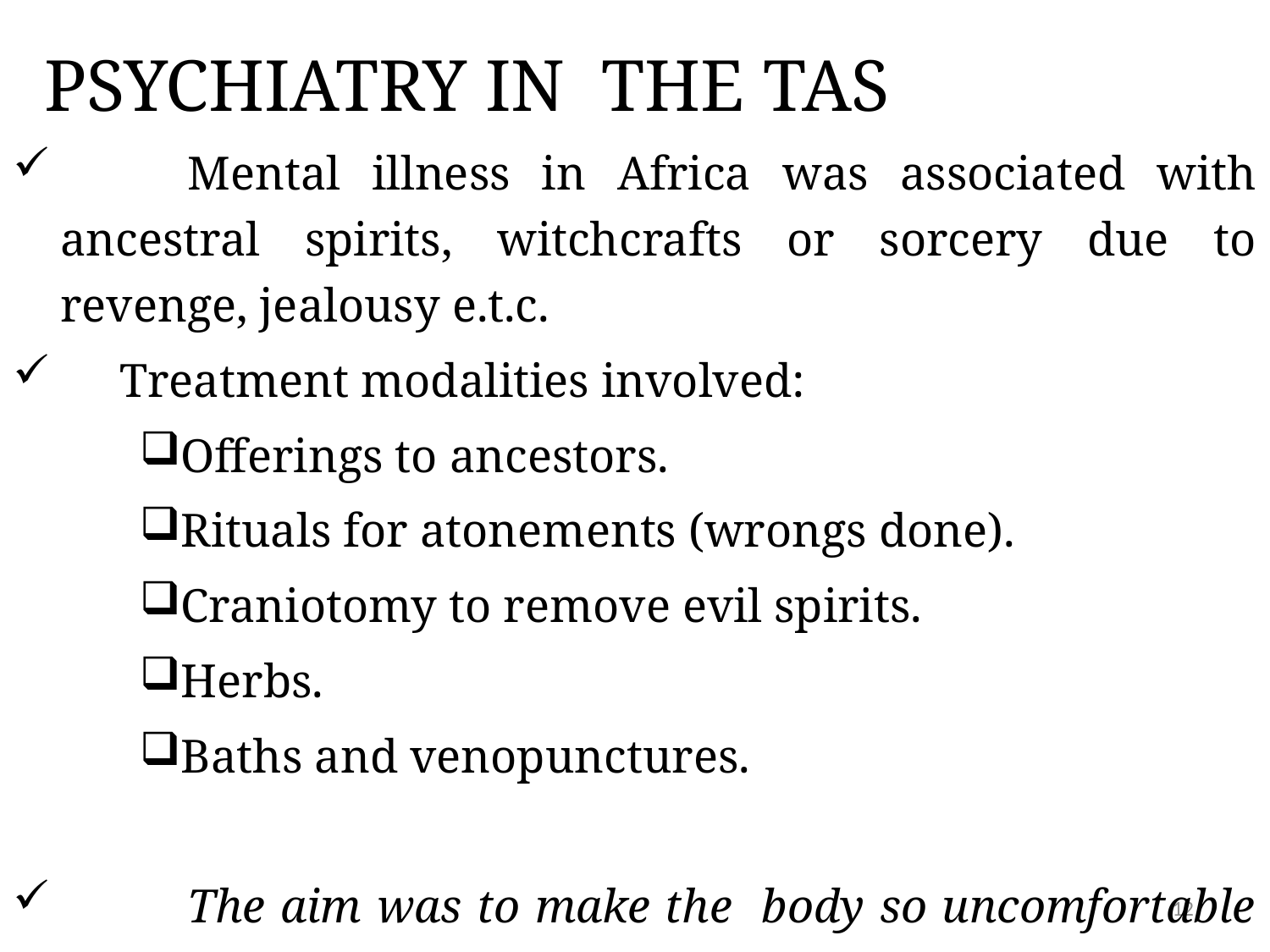

# PSYCHIATRY IN  THE TAS
	Mental illness in Africa was associated with ancestral spirits, witchcrafts or sorcery due to revenge, jealousy e.t.c.
     Treatment modalities involved:
Offerings to ancestors.
Rituals for atonements (wrongs done).
Craniotomy to remove evil spirits.
Herbs.
Baths and venopunctures.

	The aim was to make the  body so uncomfortable that the spirit could leave or enticing with sweet  music.
12